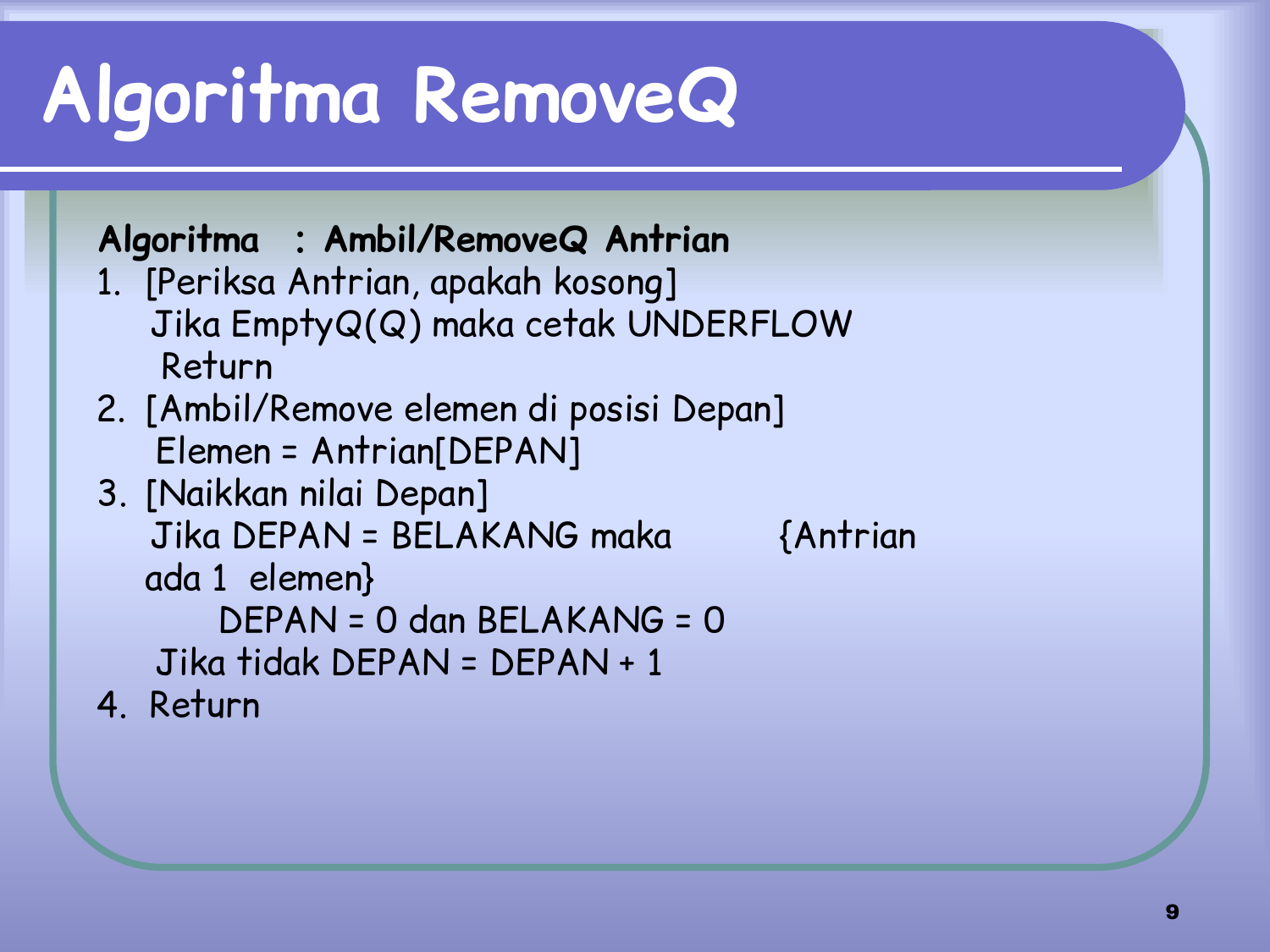

# Algoritma RemoveQ
Algoritma	: Ambil/RemoveQ Antrian
[Periksa Antrian, apakah kosong]
Jika EmptyQ(Q) maka cetak UNDERFLOW  Return
[Ambil/Remove elemen di posisi Depan]  Elemen = Antrian[DEPAN]
[Naikkan nilai Depan]
Jika DEPAN = BELAKANG maka	{Antrian ada 1  elemen}
DEPAN = 0 dan BELAKANG = 0
Jika tidak DEPAN = DEPAN + 1
Return
9